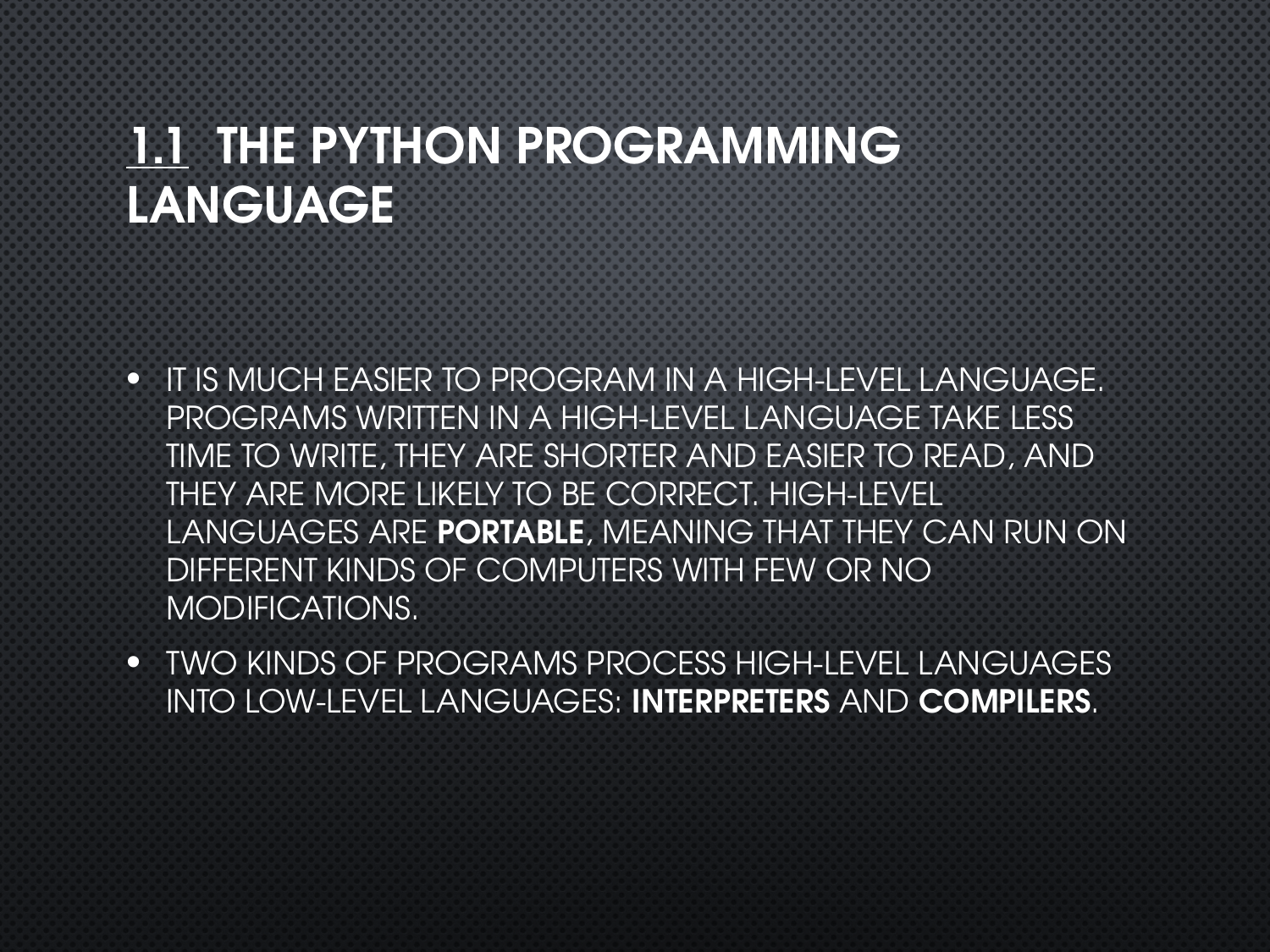

# 1.1  The Python programming language
It is much easier to program in a high-level language. Programs written in a high-level language take less time to write, they are shorter and easier to read, and they are more likely to be correct. High-level languages are portable, meaning that they can run on different kinds of computers with few or no modifications.
Two kinds of programs process high-level languages into low-level languages: interpreters and compilers.